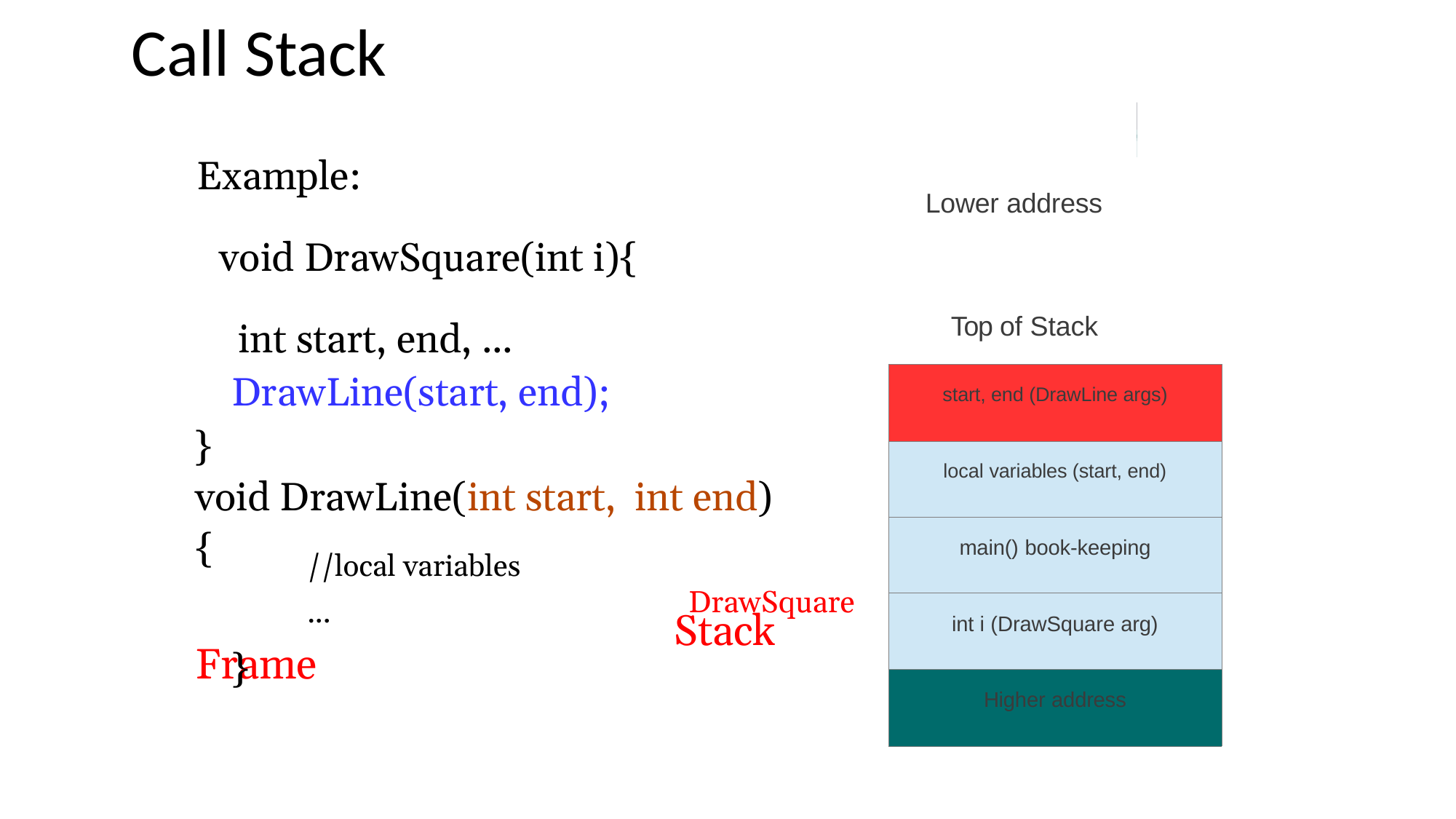

# Call Stack

Example:
void DrawSquare(int i){
  int start, end, ...
DrawLine(start, end);
}
void DrawLine(int start,  int end)
{
				      DrawSquare
		                                    Stack Frame

Lower address
Top of Stack
| start, end (DrawLine args) |
| --- |
| local variables (start, end) |
| main() book-keeping |
| int i (DrawSquare arg) |
| Higher address |
//local variables
...
}